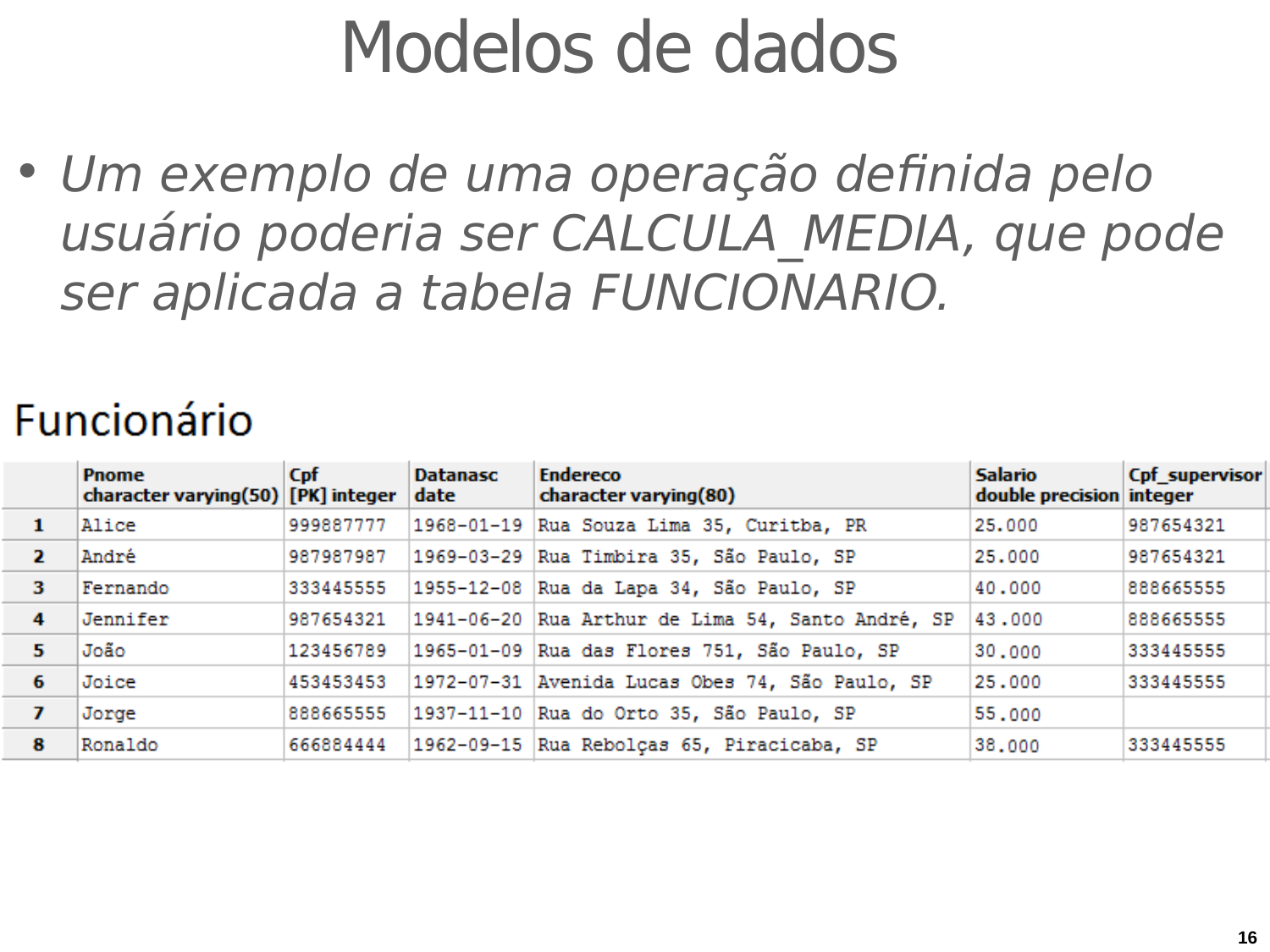

# Modelos de dados
Um exemplo de uma operação definida pelo  usuário poderia ser CALCULA_MEDIA, que pode  ser aplicada a tabela FUNCIONARIO.

16